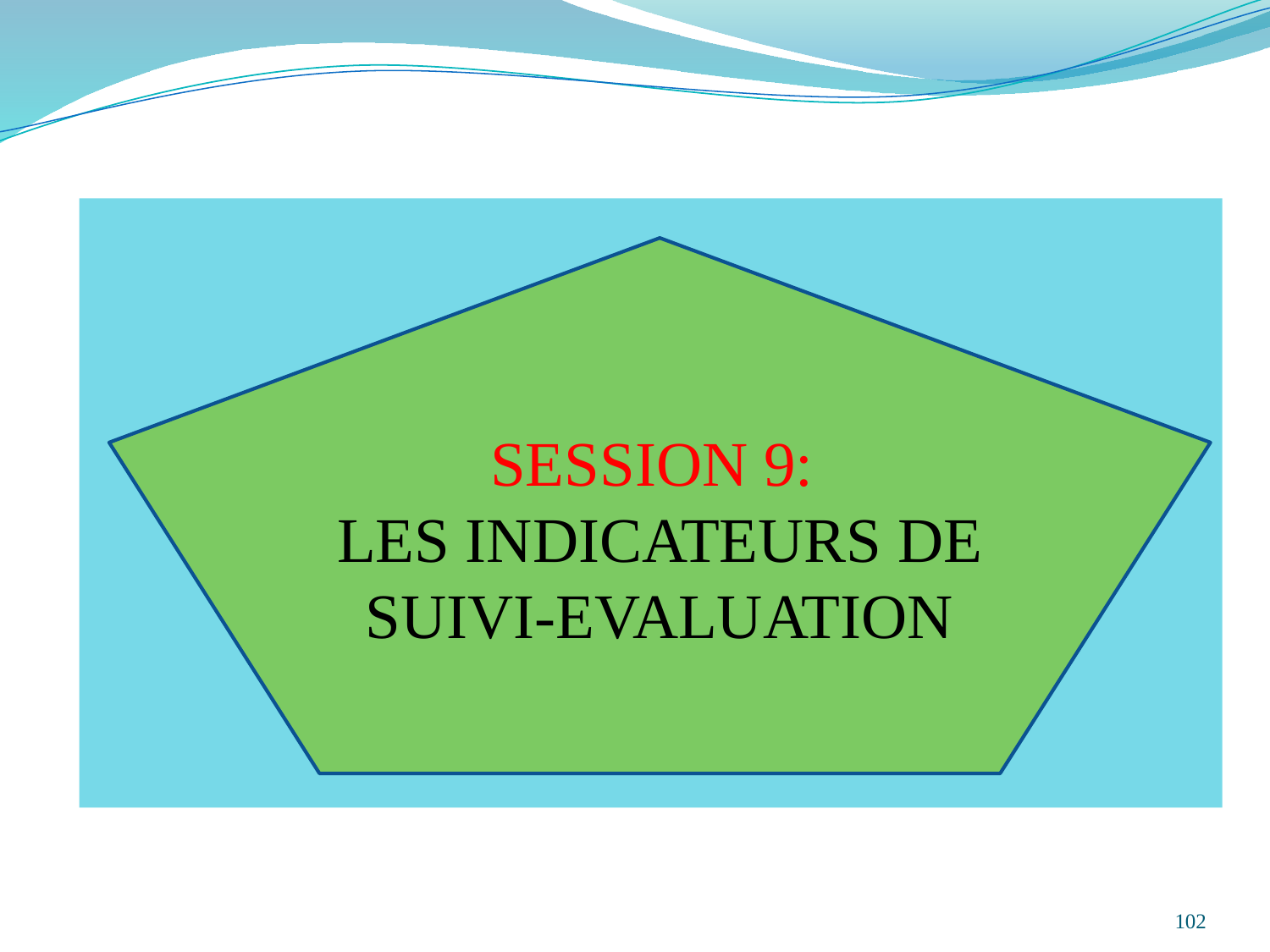

SESSION 9:
LES INDICATEURS DE SUIVI-EVALUATION

102